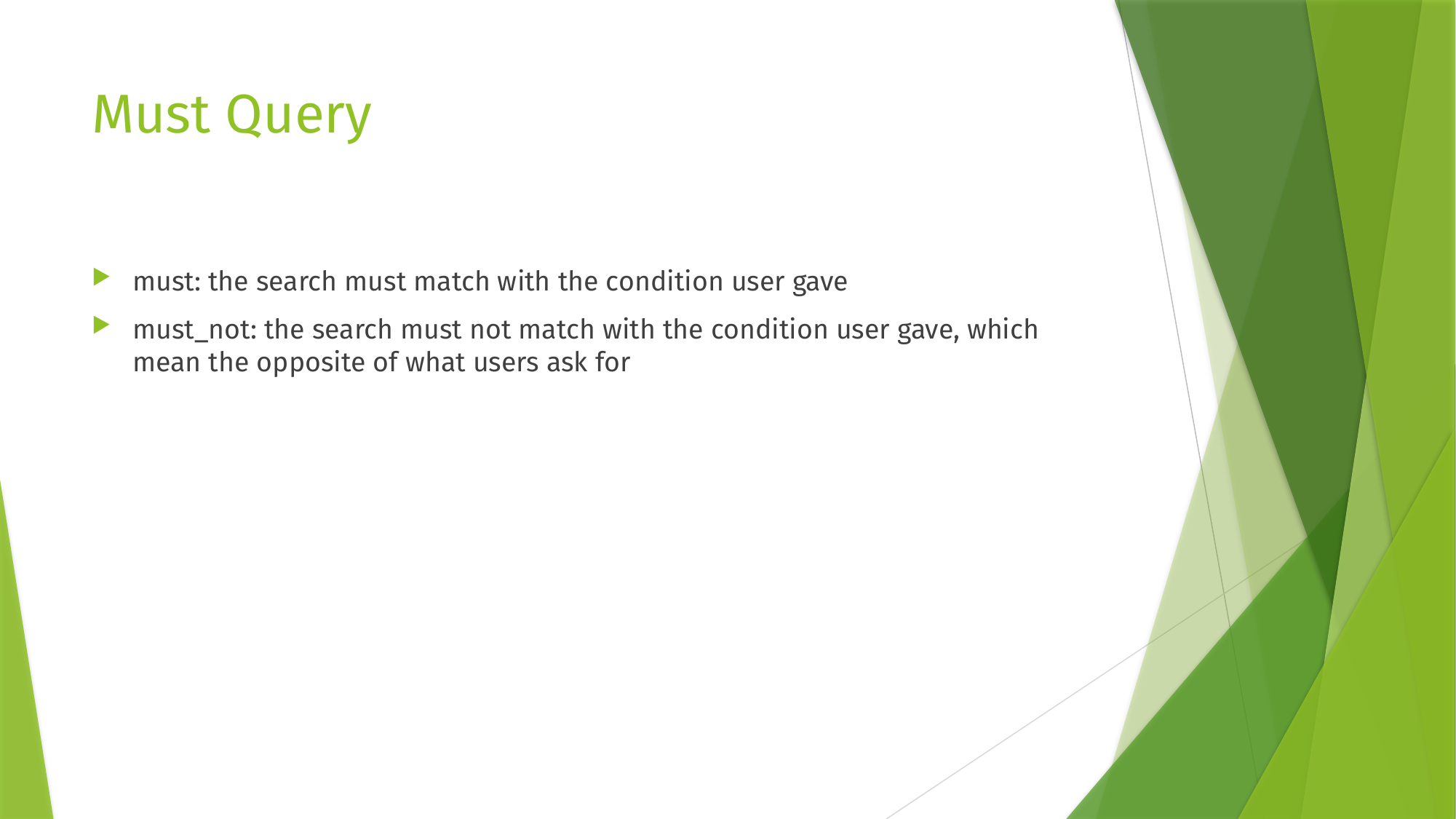

# Must Query
must: the search must match with the condition user gave
must_not: the search must not match with the condition user gave, which mean the opposite of what users ask for